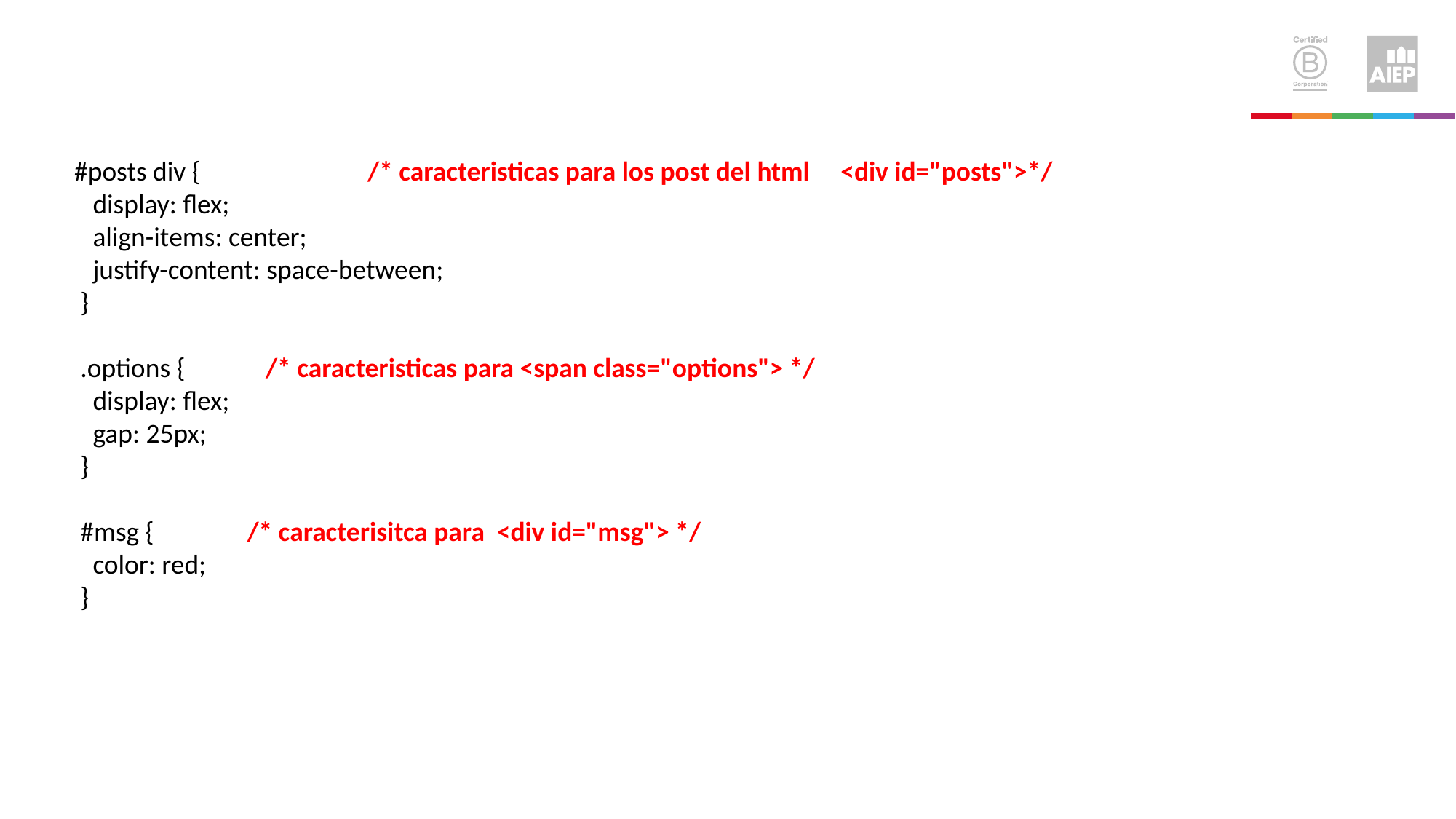

#posts div {                           /* caracteristicas para los post del html     <div id="posts">*/
    display: flex;
    align-items: center;
    justify-content: space-between;
  }

  .options {             /* caracteristicas para <span class="options"> */
    display: flex;
    gap: 25px;
  }

  #msg {               /* caracterisitca para  <div id="msg"> */
    color: red;
  }